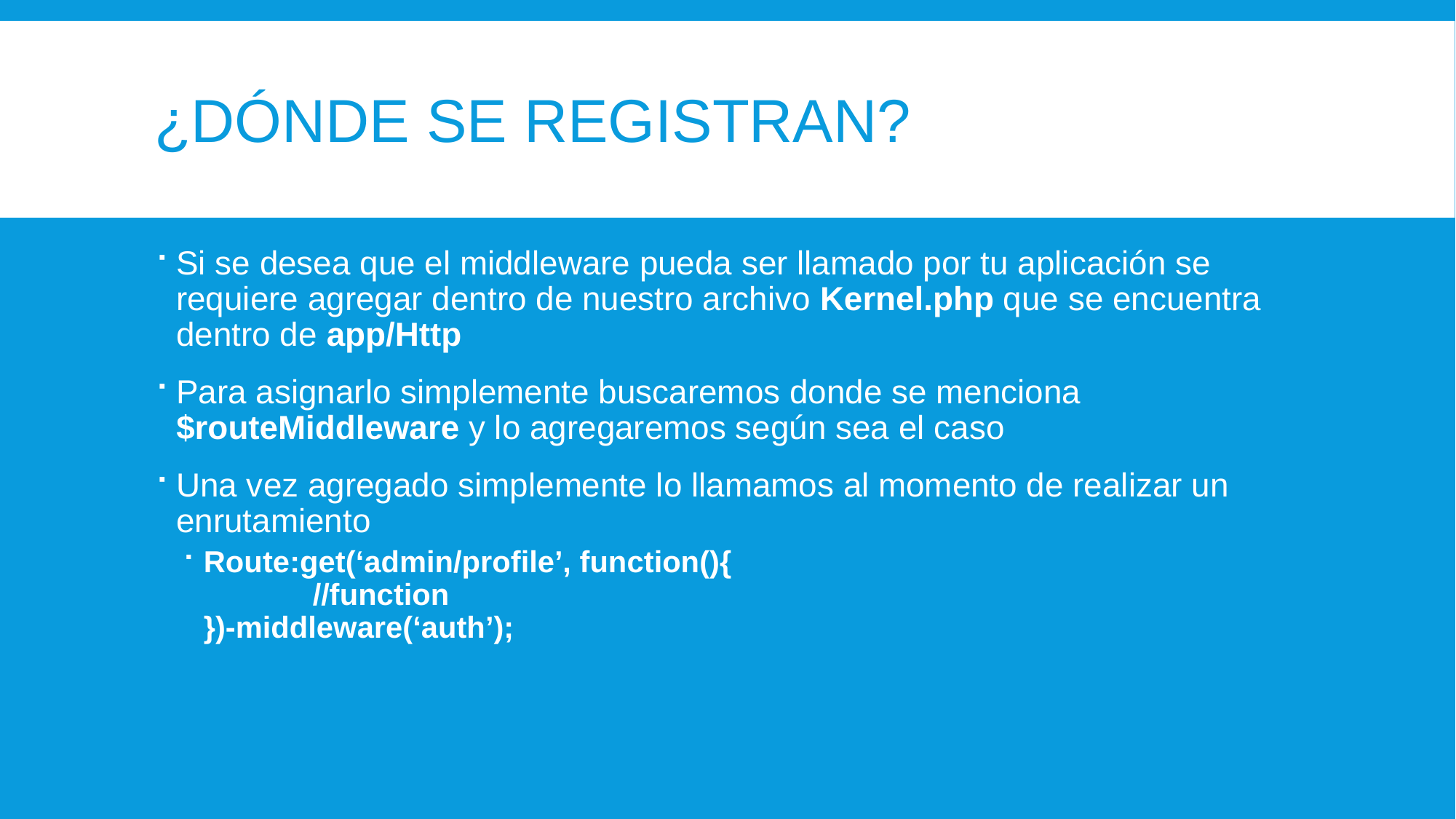

# ¿Dónde se registran?
Si se desea que el middleware pueda ser llamado por tu aplicación se requiere agregar dentro de nuestro archivo Kernel.php que se encuentra dentro de app/Http
Para asignarlo simplemente buscaremos donde se menciona $routeMiddleware y lo agregaremos según sea el caso
Una vez agregado simplemente lo llamamos al momento de realizar un enrutamiento
Route:get(‘admin/profile’, function(){
	//function
})-middleware(‘auth’);